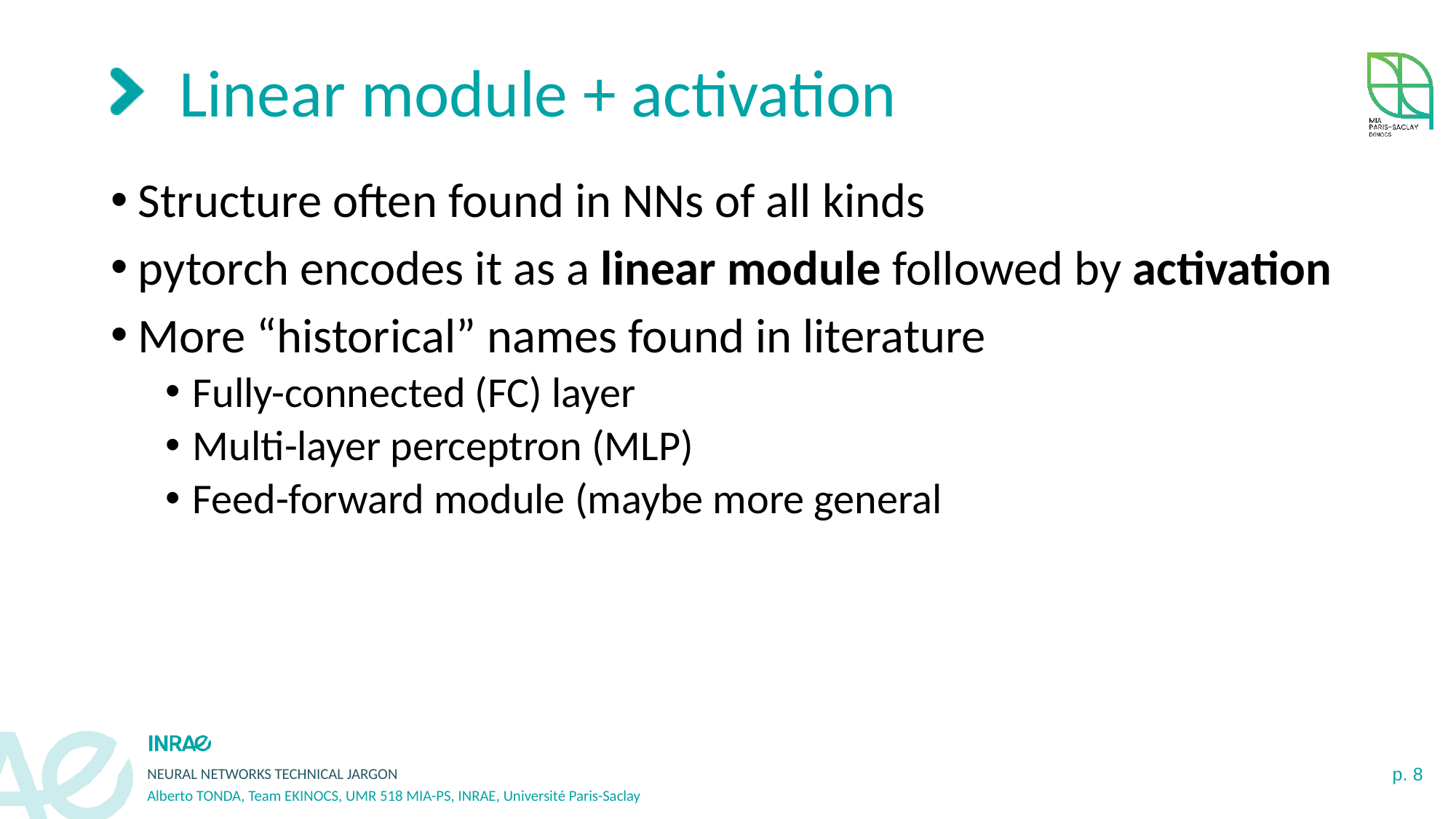

# Linear module + activation
Structure often found in NNs of all kinds
pytorch encodes it as a linear module followed by activation
More “historical” names found in literature
Fully-connected (FC) layer
Multi-layer perceptron (MLP)
Feed-forward module (maybe more general